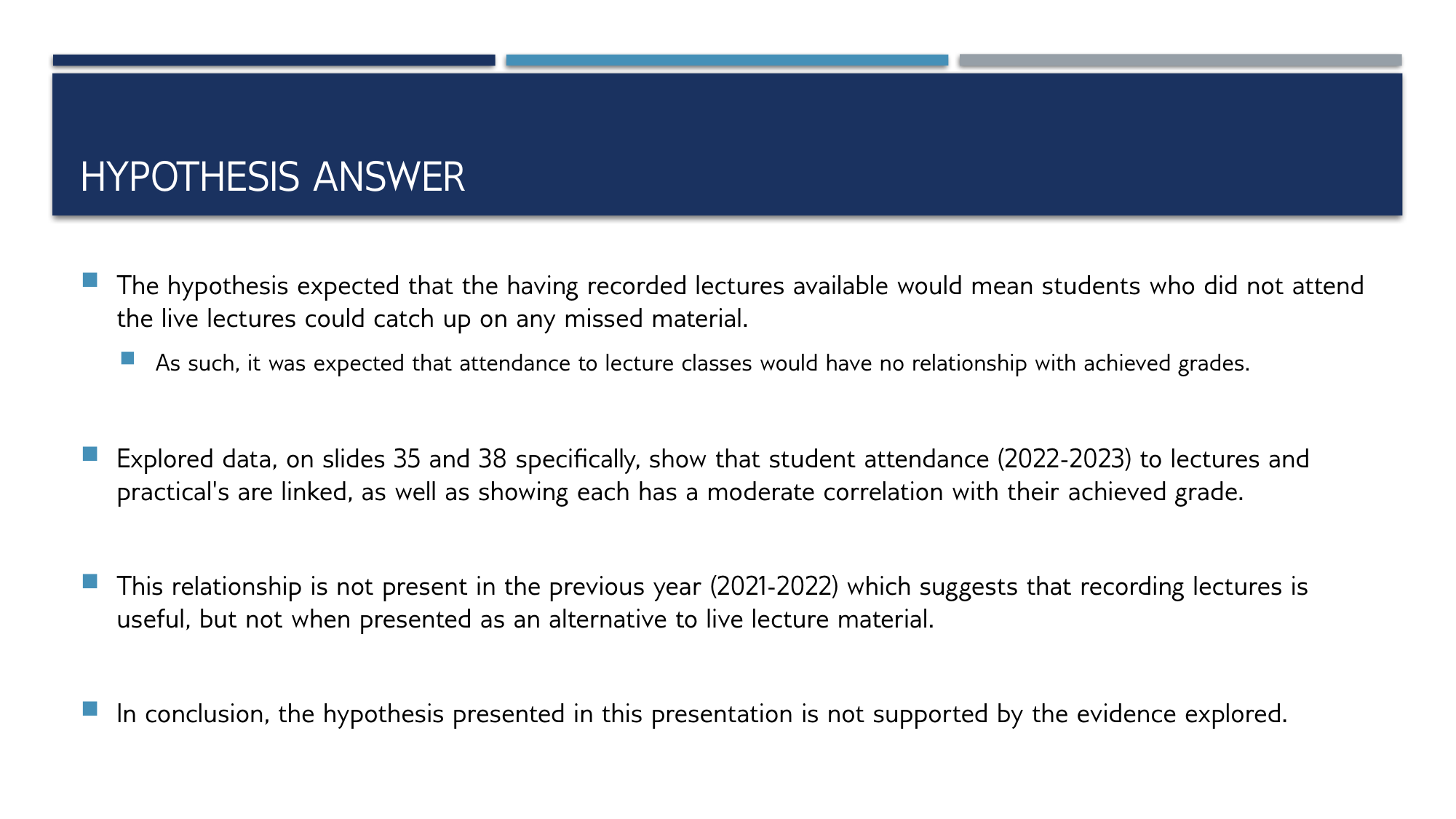

# HYPOTHESIS ANSWER
The hypothesis expected that the having recorded lectures available would mean students who did not attend the live lectures could catch up on any missed material.
As such, it was expected that attendance to lecture classes would have no relationship with achieved grades.

Explored data, on slides 35 and 38 specifically, show that student attendance (2022-2023) to lectures and practical's are linked, as well as showing each has a moderate correlation with their achieved grade.

This relationship is not present in the previous year (2021-2022) which suggests that recording lectures is useful, but not when presented as an alternative to live lecture material.

In conclusion, the hypothesis presented in this presentation is not supported by the evidence explored.